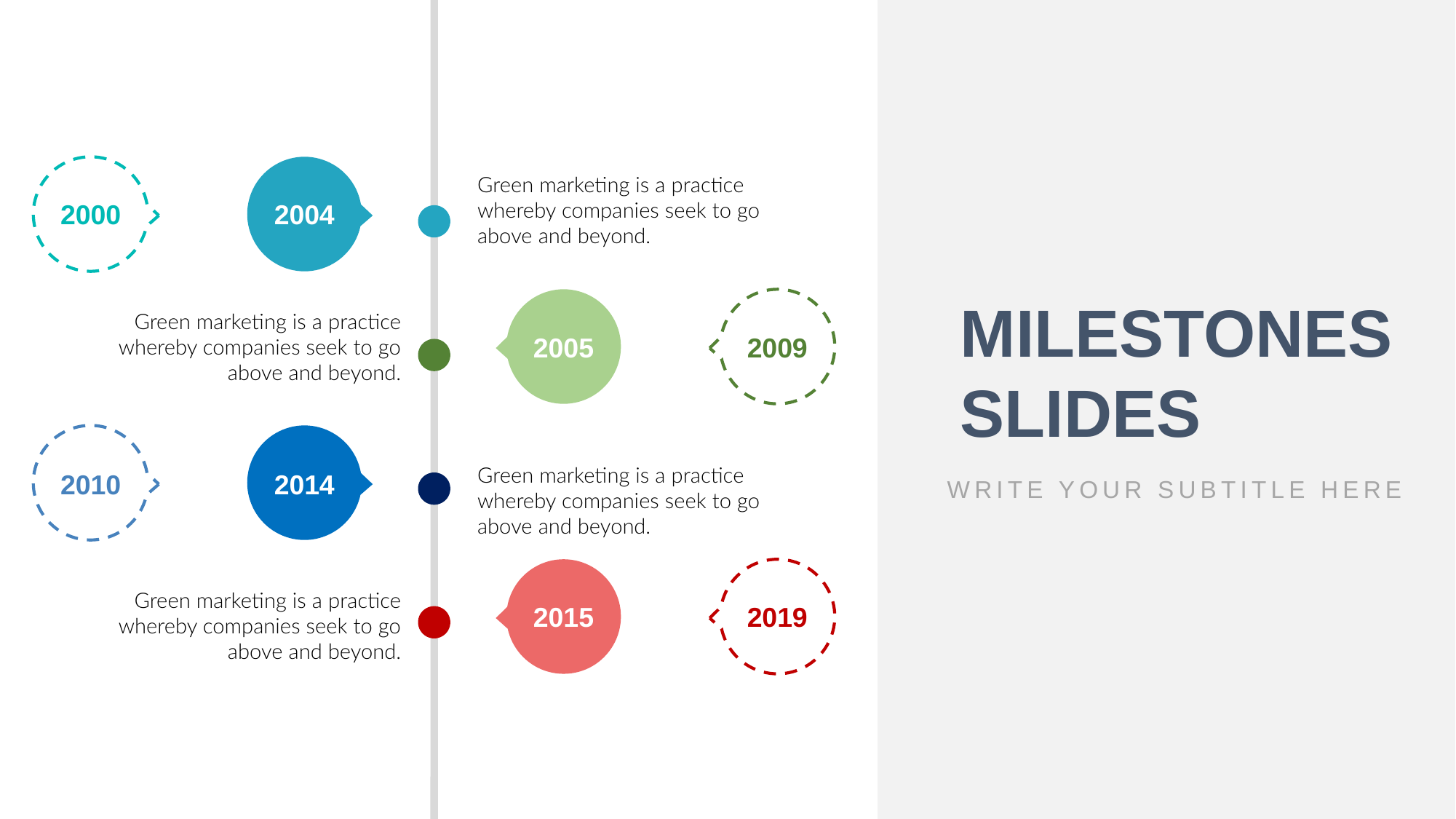

Green marketing is a practice whereby companies seek to go above and beyond.
2000
2004

MILESTONES
SLIDES

Green marketing is a practice whereby companies seek to go above and beyond.
2005
2009

Green marketing is a practice whereby companies seek to go above and beyond.
2010
2014
WRITE YOUR SUBTITLE HERE

Green marketing is a practice whereby companies seek to go above and beyond.
2015
2019